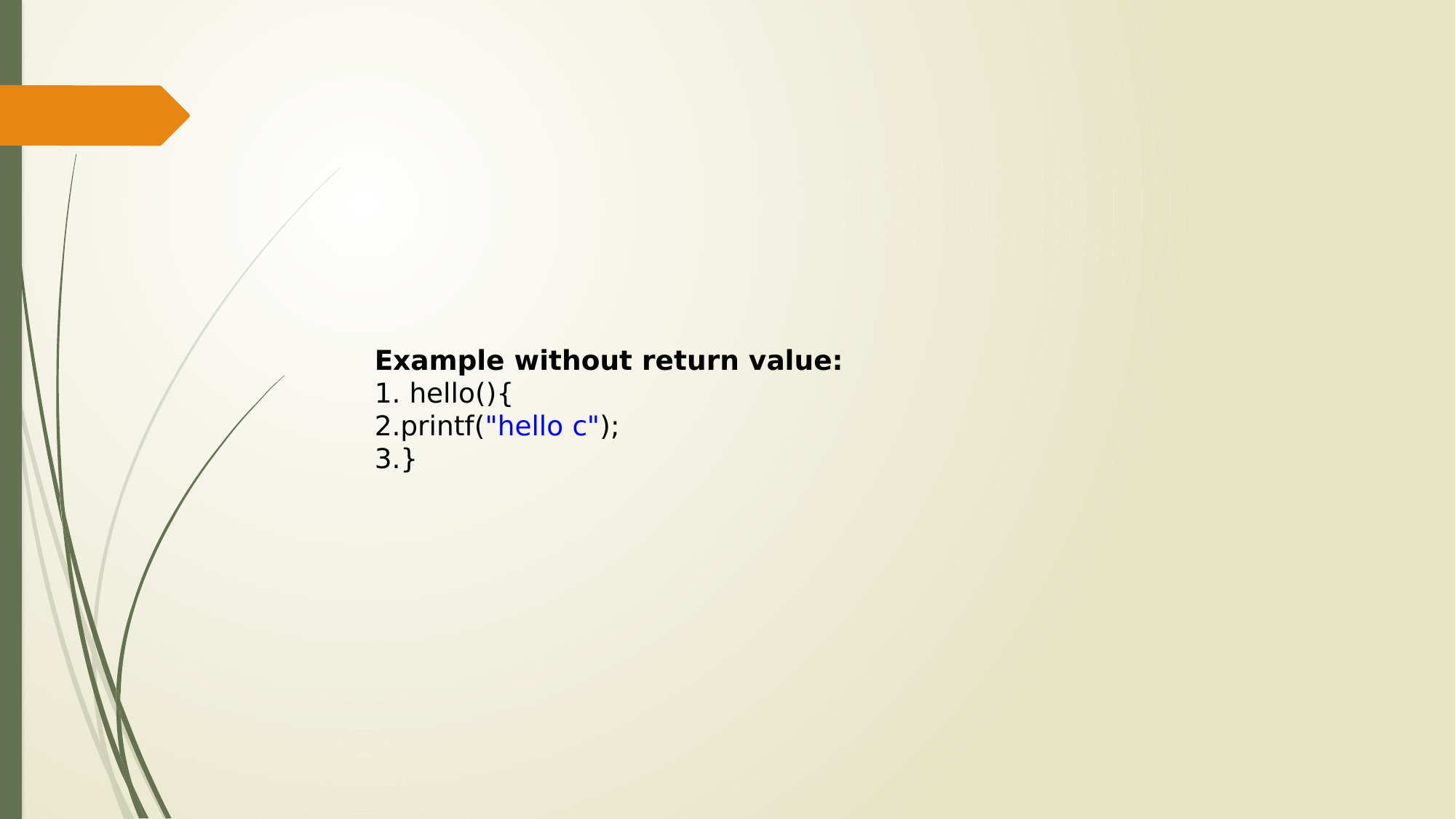

Example without return value:
 hello(){
printf("hello c");
}